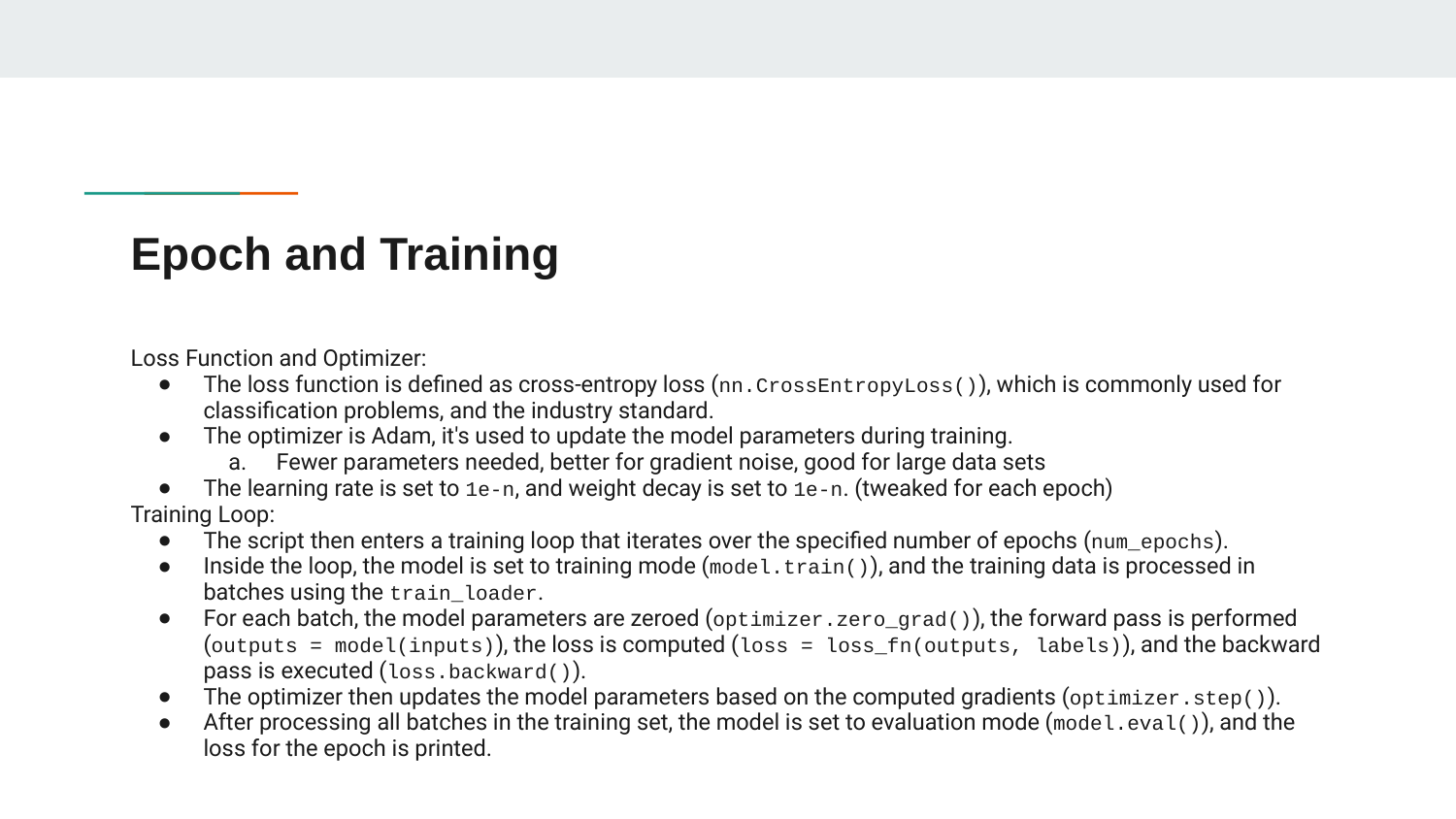

# Epoch and Training
Loss Function and Optimizer:
The loss function is defined as cross-entropy loss (nn.CrossEntropyLoss()), which is commonly used for classification problems, and the industry standard.
The optimizer is Adam, it's used to update the model parameters during training.
Fewer parameters needed, better for gradient noise, good for large data sets
The learning rate is set to 1e-n, and weight decay is set to 1e-n. (tweaked for each epoch)
Training Loop:
The script then enters a training loop that iterates over the specified number of epochs (num_epochs).
Inside the loop, the model is set to training mode (model.train()), and the training data is processed in batches using the train_loader.
For each batch, the model parameters are zeroed (optimizer.zero_grad()), the forward pass is performed (outputs = model(inputs)), the loss is computed (loss = loss_fn(outputs, labels)), and the backward pass is executed (loss.backward()).
The optimizer then updates the model parameters based on the computed gradients (optimizer.step()).
After processing all batches in the training set, the model is set to evaluation mode (model.eval()), and the loss for the epoch is printed.